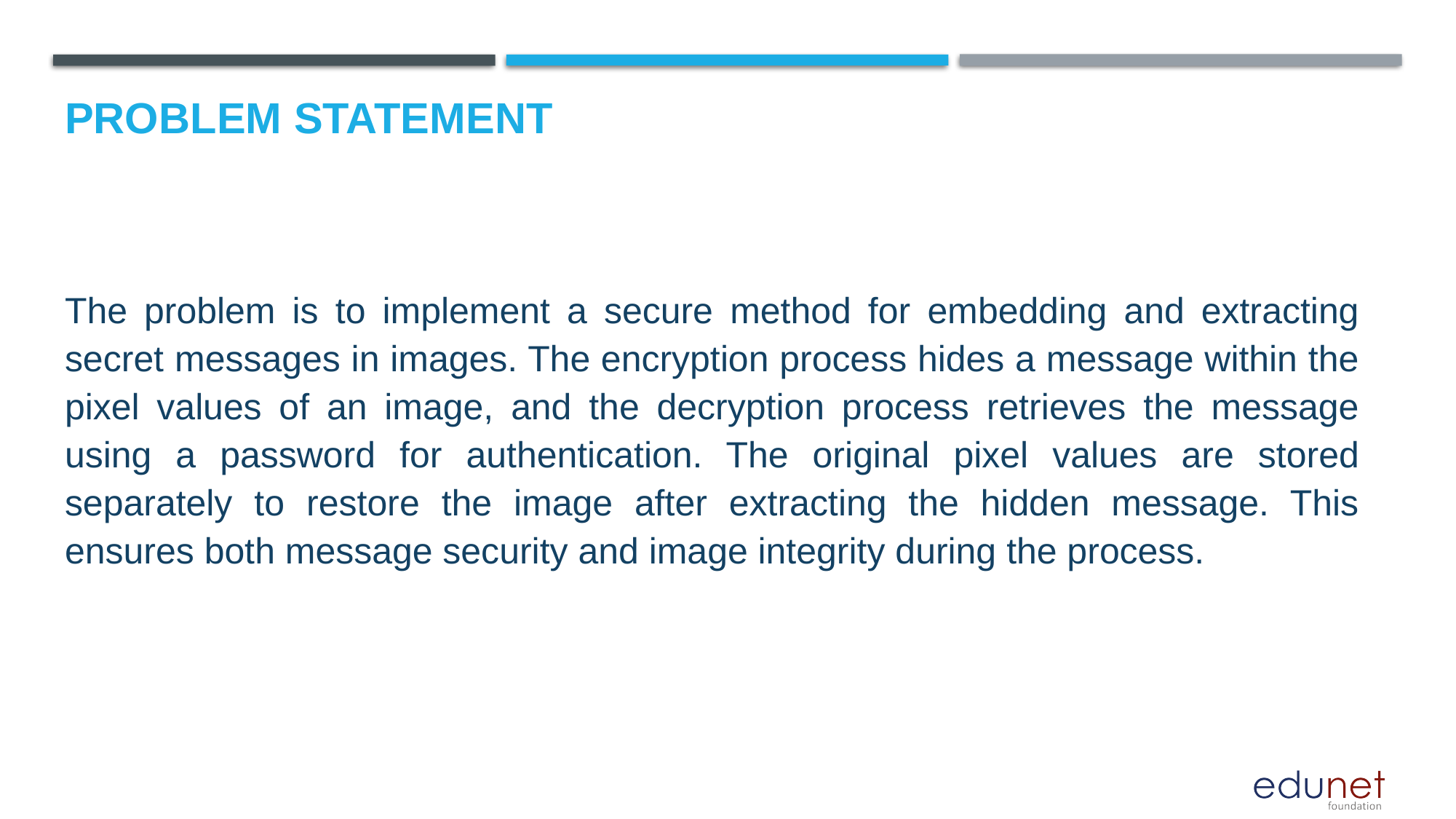

# Problem Statement
The problem is to implement a secure method for embedding and extracting secret messages in images. The encryption process hides a message within the pixel values of an image, and the decryption process retrieves the message using a password for authentication. The original pixel values are stored separately to restore the image after extracting the hidden message. This ensures both message security and image integrity during the process.